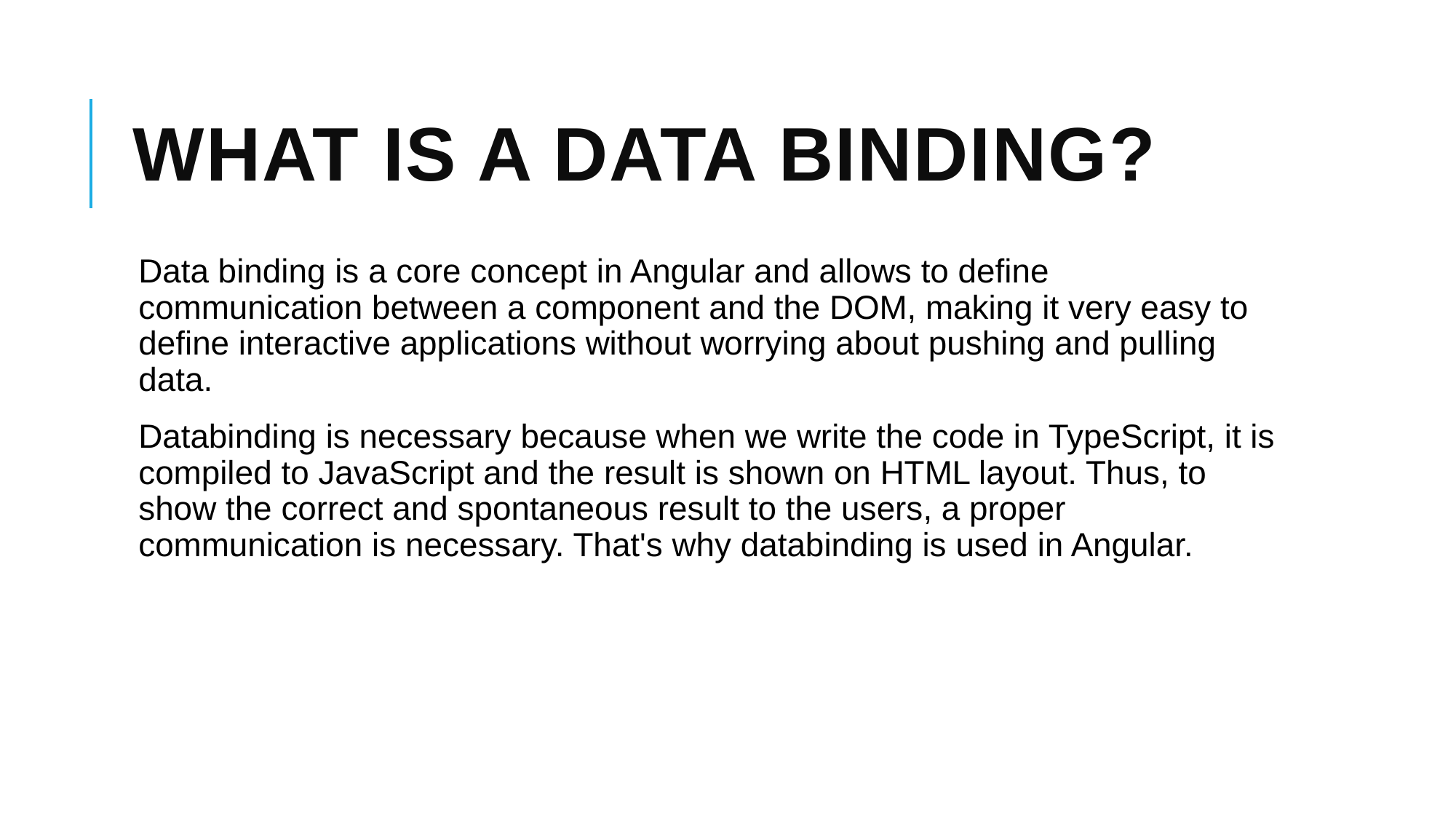

# What is a data binding?
Data binding is a core concept in Angular and allows to define communication between a component and the DOM, making it very easy to define interactive applications without worrying about pushing and pulling data.
Databinding is necessary because when we write the code in TypeScript, it is compiled to JavaScript and the result is shown on HTML layout. Thus, to show the correct and spontaneous result to the users, a proper communication is necessary. That's why databinding is used in Angular.